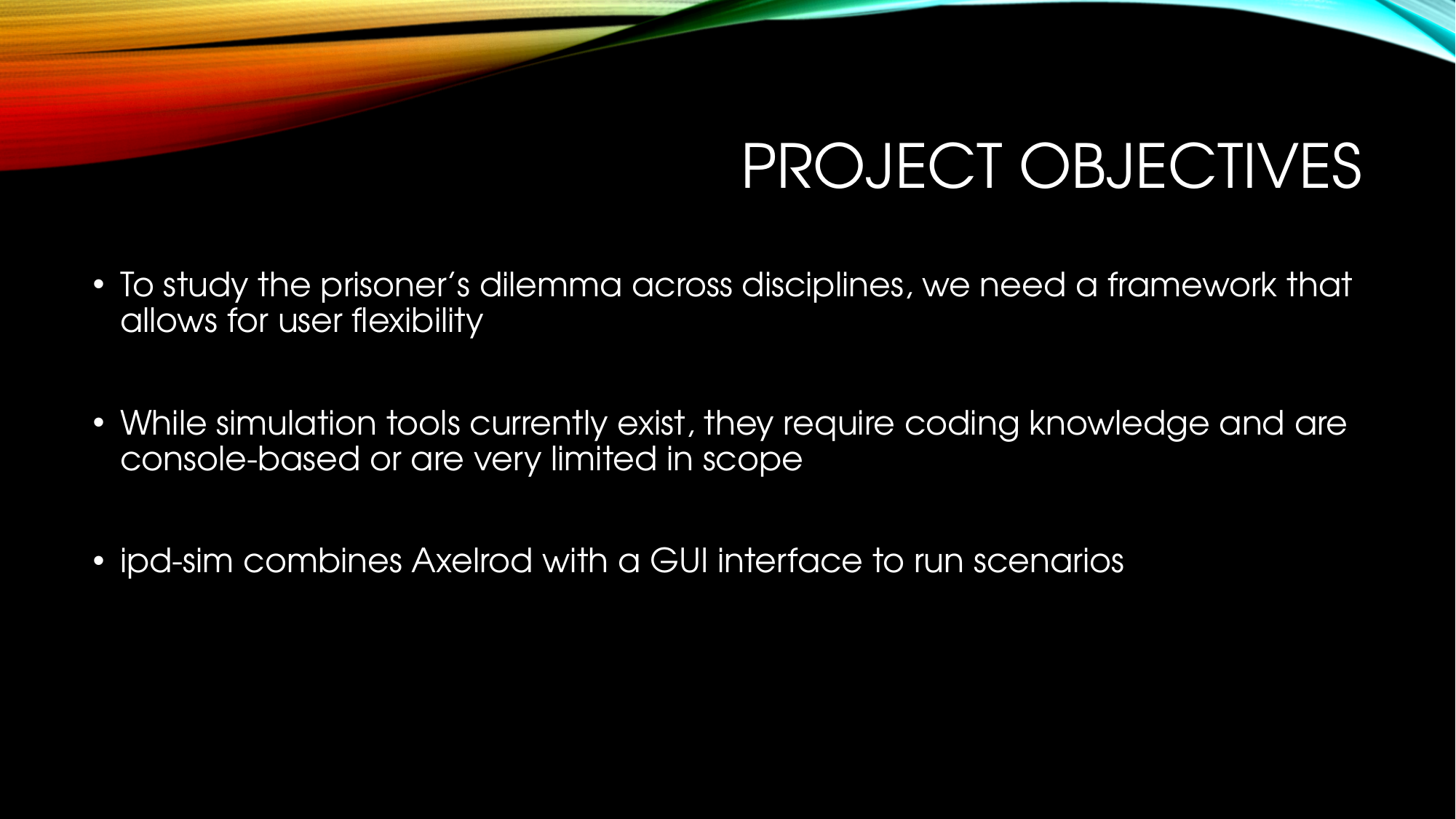

# Project Objectives
To study the prisoner’s dilemma across disciplines, we need a framework that allows for user flexibility

While simulation tools currently exist, they require coding knowledge and are console-based or are very limited in scope

ipd-sim combines Axelrod with a GUI interface to run scenarios